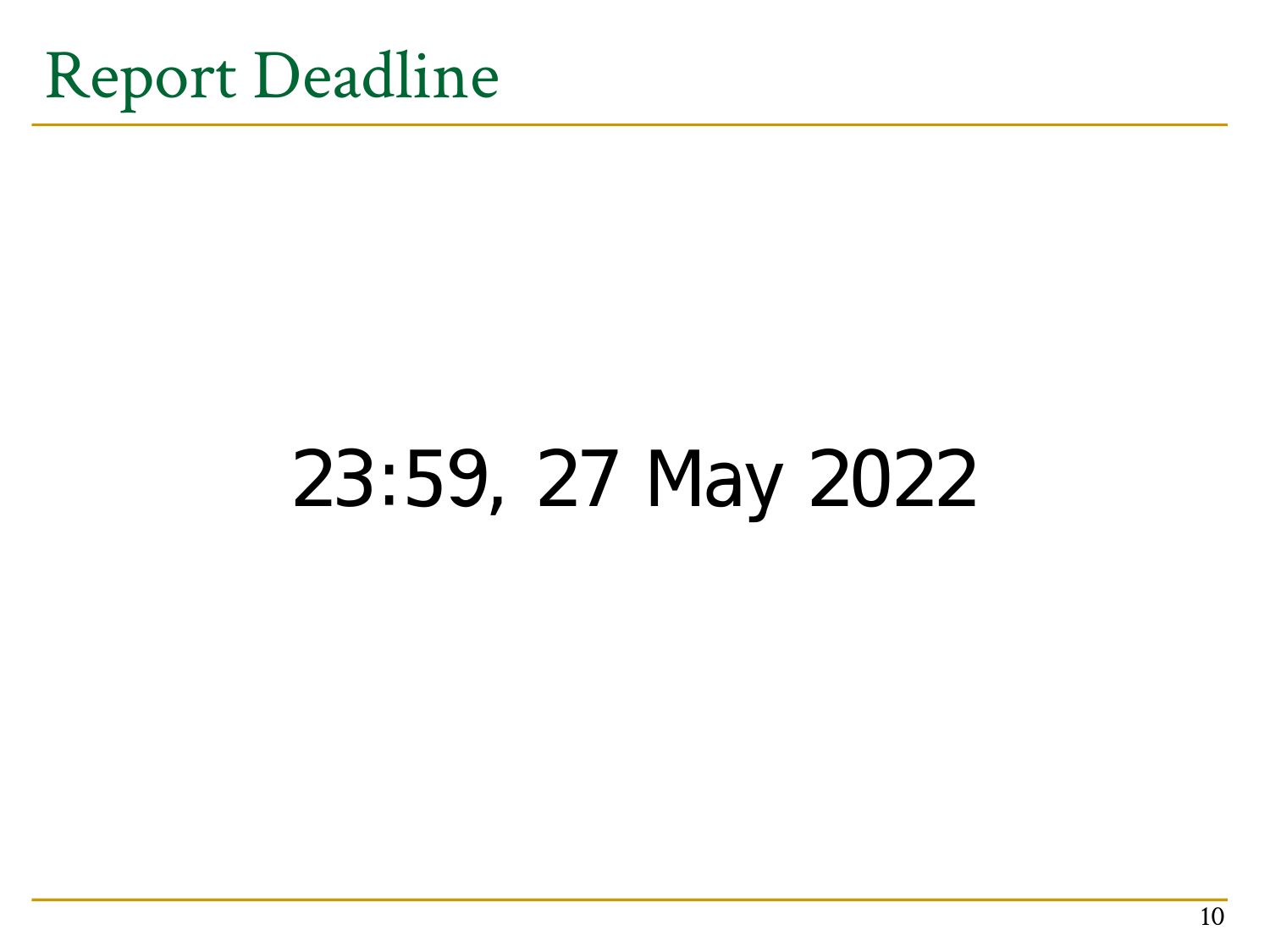

# Report Deadline
23:59, 27 May 2022
10